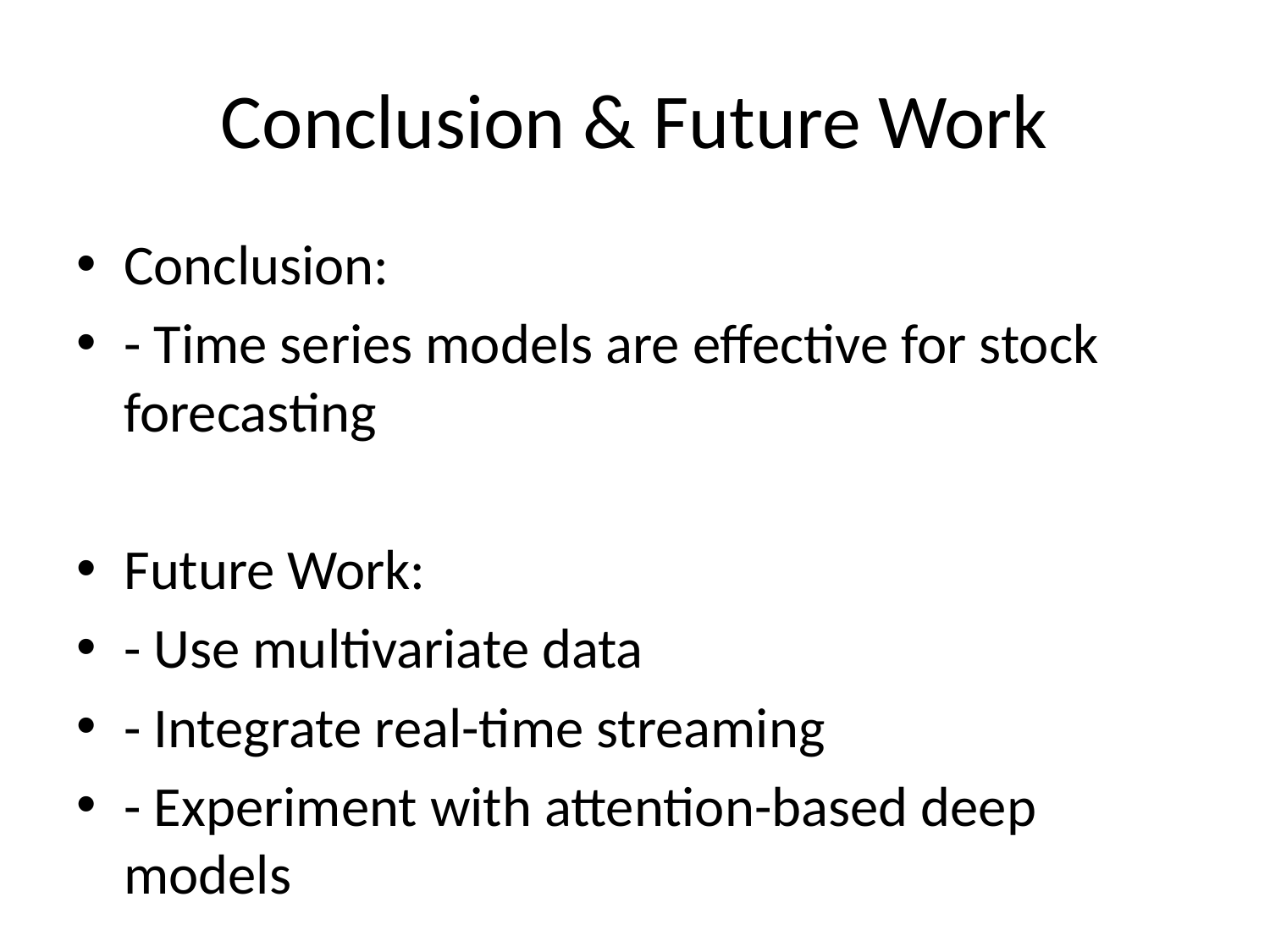

# Conclusion & Future Work
Conclusion:
- Time series models are effective for stock forecasting

Future Work:
- Use multivariate data
- Integrate real-time streaming
- Experiment with attention-based deep models